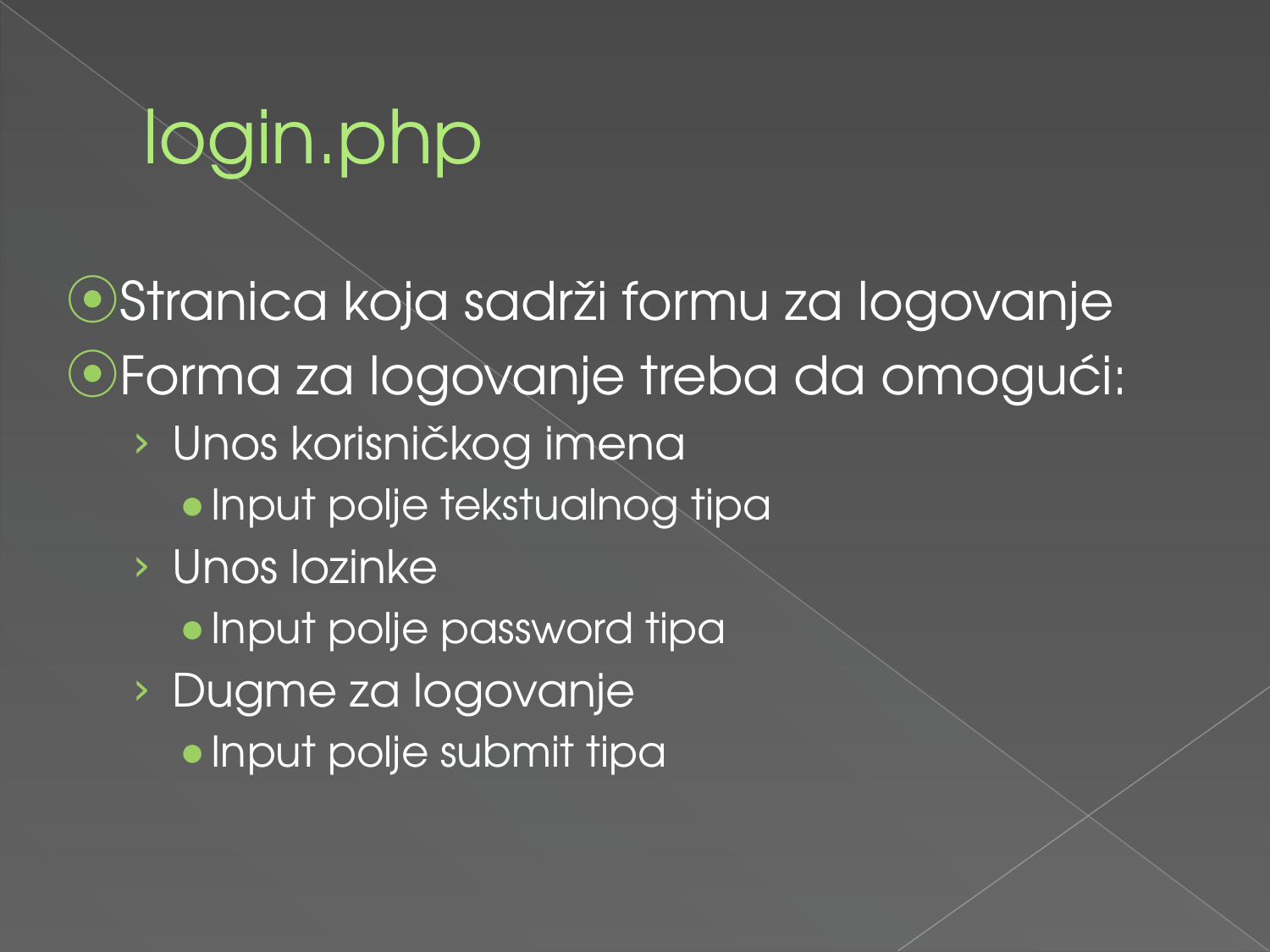

# login.php
Stranica koja sadrži formu za logovanje
Forma za logovanje treba da omogući:
Unos korisničkog imena
Input polje tekstualnog tipa
Unos lozinke
Input polje password tipa
Dugme za logovanje
Input polje submit tipa